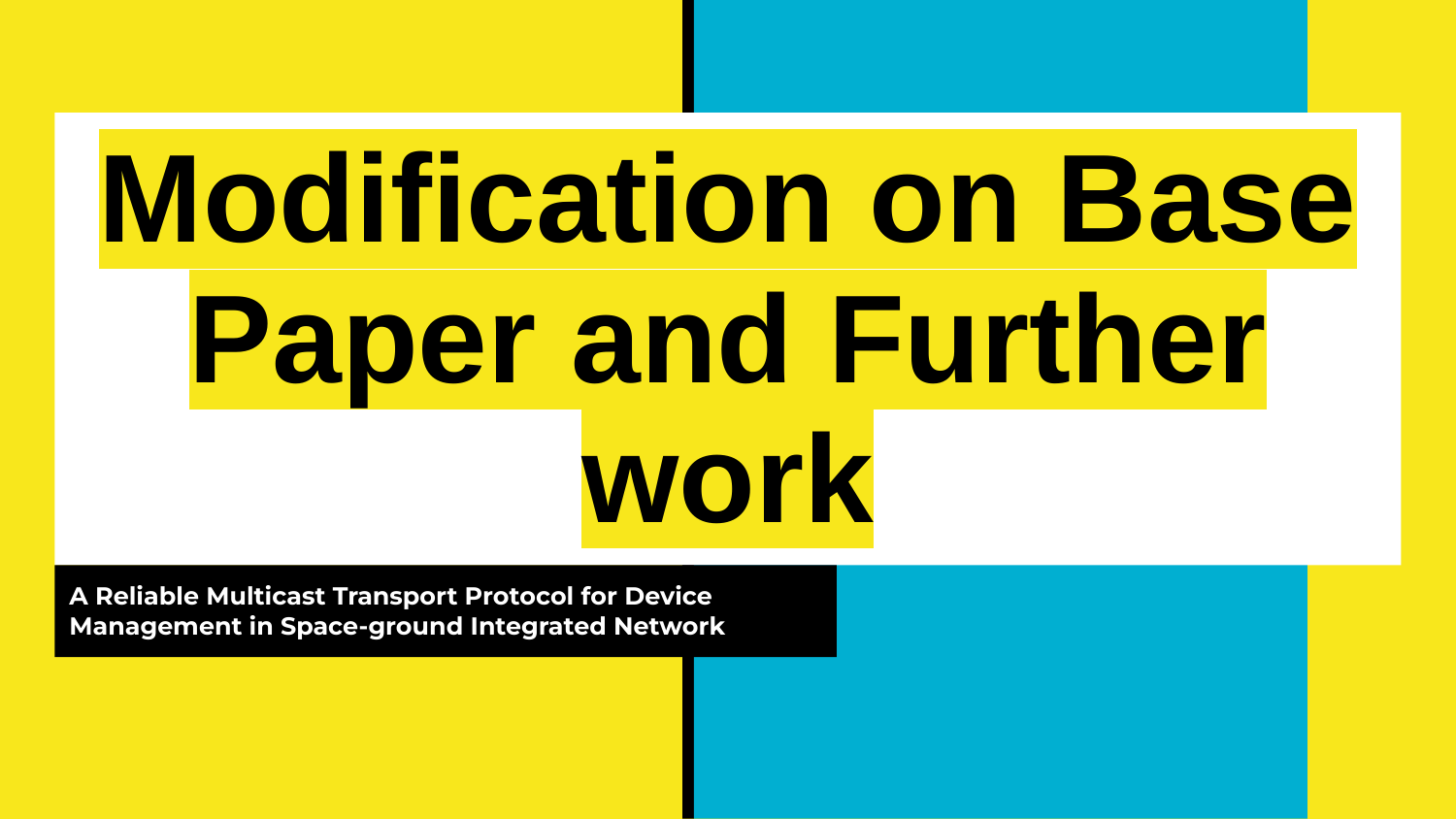

# Modification on Base Paper and Further work
A Reliable Multicast Transport Protocol for Device Management in Space-ground Integrated Network